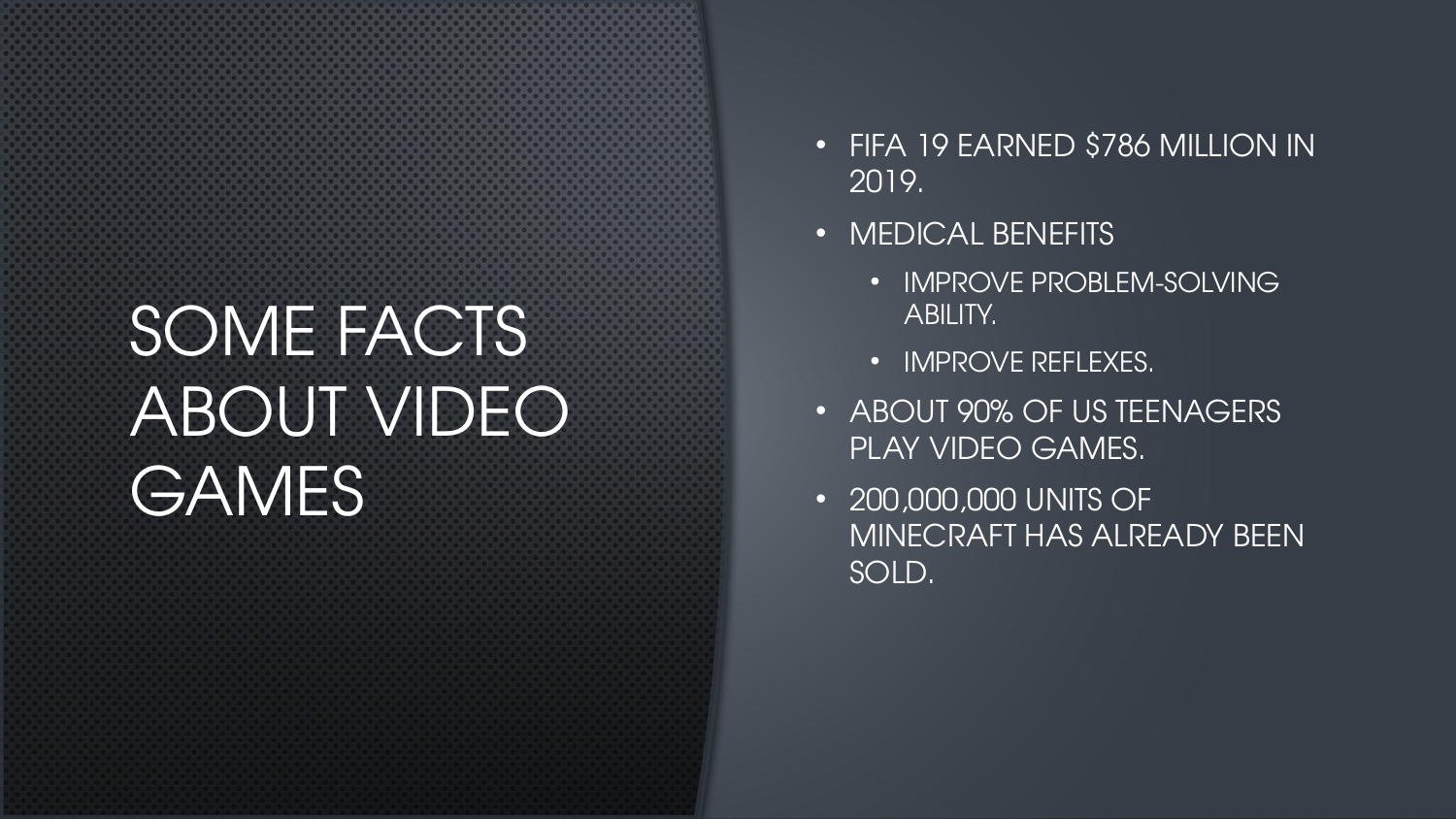

# Some facts about video Games
FIFA 19 earned $786 million in 2019.
Medical benefits
Improve problem-solving ability.
Improve reflexes.
About 90% of US teenagers play video games.
200,000,000 units of Minecraft has already been sold.